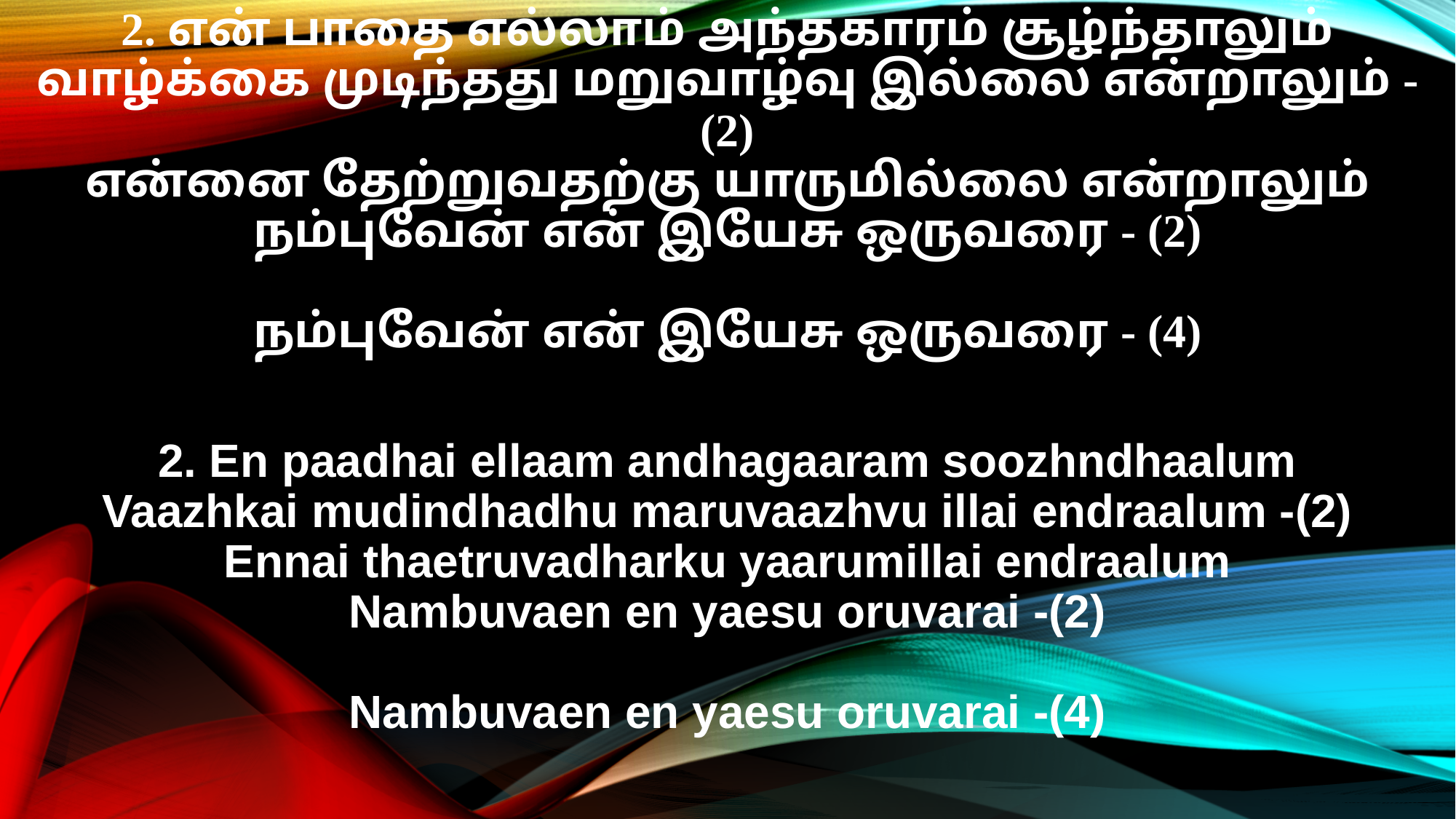

2. என் பாதை எல்லாம் அந்தகாரம் சூழ்ந்தாலும்
வாழ்க்கை முடிந்தது மறுவாழ்வு இல்லை என்றாலும் - (2)
என்னை தேற்றுவதற்கு யாருமில்லை என்றாலும்
நம்புவேன் என் இயேசு ஒருவரை - (2)
நம்புவேன் என் இயேசு ஒருவரை - (4)

2. En paadhai ellaam andhagaaram soozhndhaalum
Vaazhkai mudindhadhu maruvaazhvu illai endraalum -(2)
Ennai thaetruvadharku yaarumillai endraalum
Nambuvaen en yaesu oruvarai -(2)
Nambuvaen en yaesu oruvarai -(4)